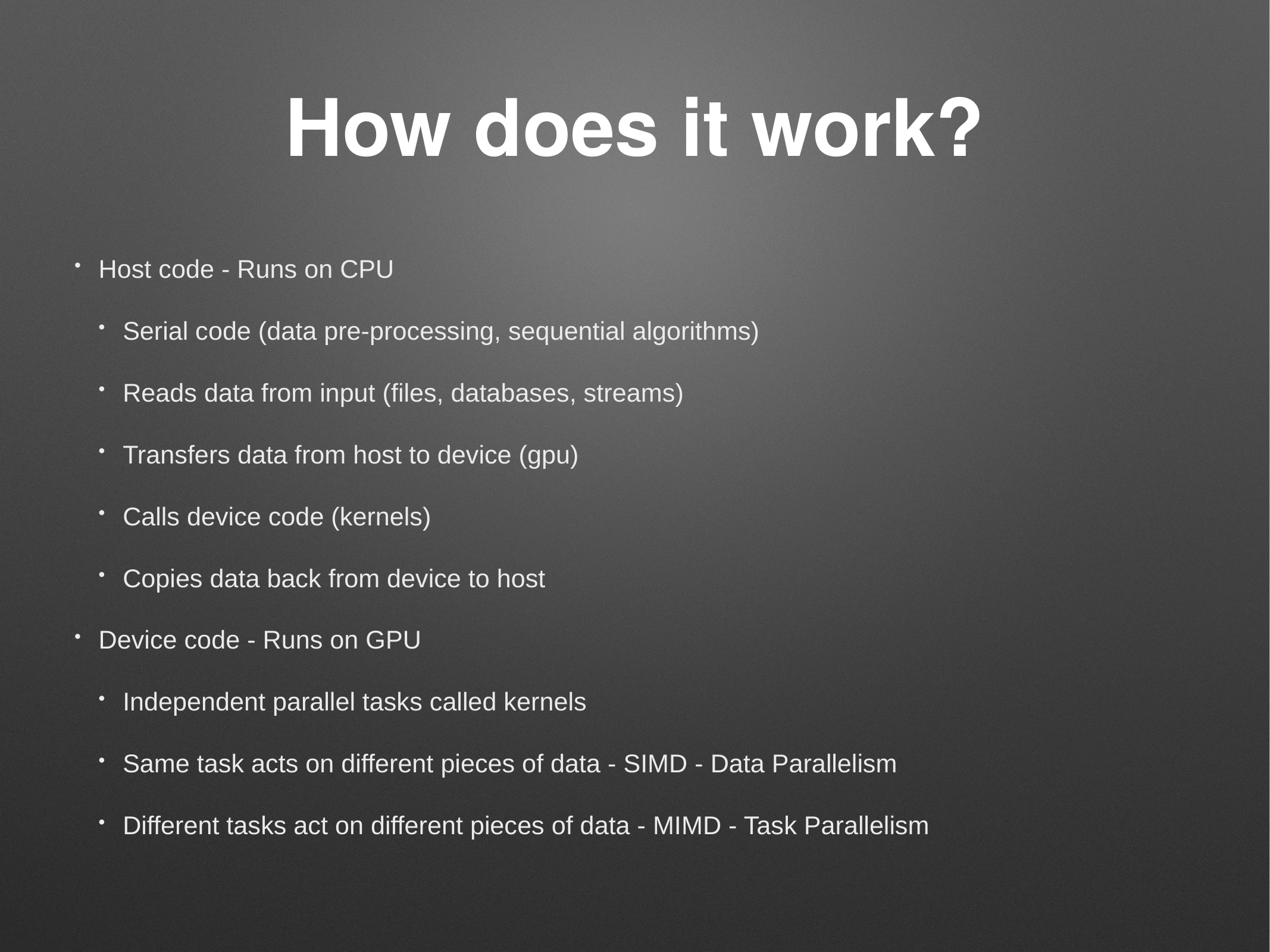

# How does it work?
Host code - Runs on CPU
Serial code (data pre-processing, sequential algorithms)
Reads data from input (files, databases, streams)
Transfers data from host to device (gpu)
Calls device code (kernels)
Copies data back from device to host
Device code - Runs on GPU
Independent parallel tasks called kernels
Same task acts on different pieces of data - SIMD - Data Parallelism
Different tasks act on different pieces of data - MIMD - Task Parallelism